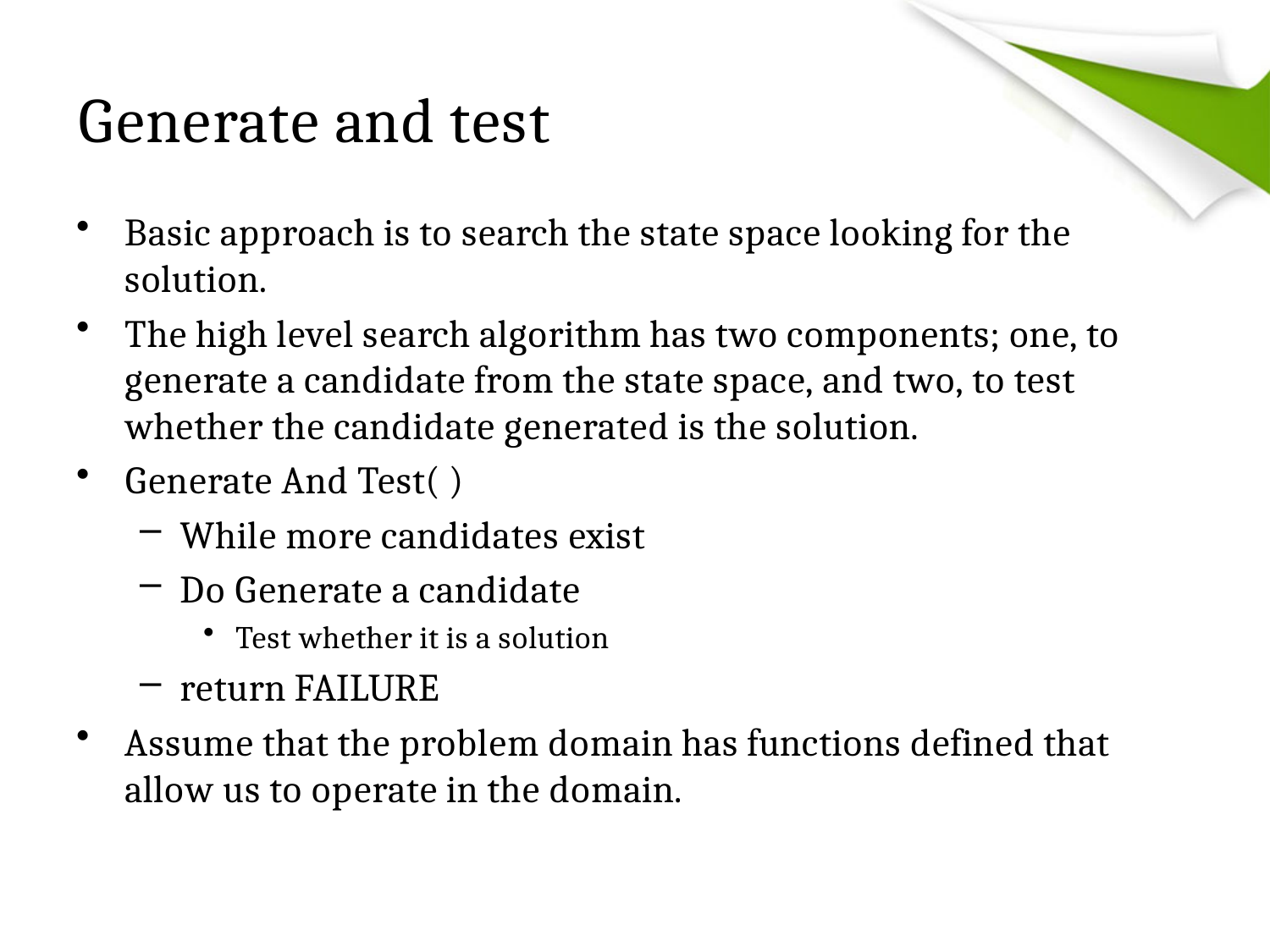

# Generate and test
Basic approach is to search the state space looking for the solution.
The high level search algorithm has two components; one, to generate a candidate from the state space, and two, to test whether the candidate generated is the solution.
Generate And Test( )
While more candidates exist
Do Generate a candidate
Test whether it is a solution
return FAILURE
Assume that the problem domain has functions defined that allow us to operate in the domain.